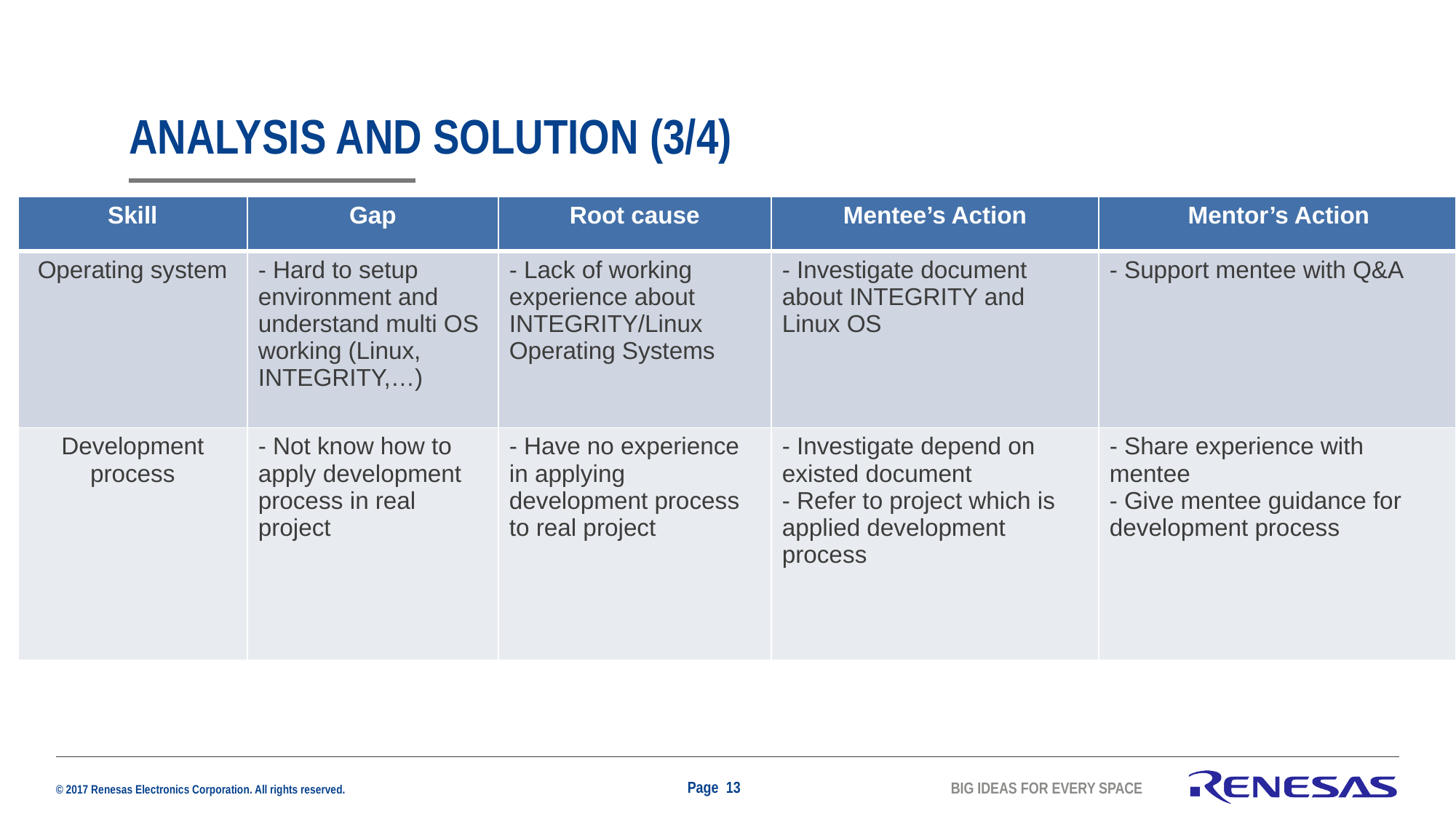

# Analysis and solution (3/4)
| Skill | Gap | Root cause | Mentee’s Action | Mentor’s Action |
| --- | --- | --- | --- | --- |
| Operating system | - Hard to setup environment and understand multi OS working (Linux, INTEGRITY,…) | - Lack of working experience about INTEGRITY/Linux Operating Systems | - Investigate document about INTEGRITY and Linux OS | - Support mentee with Q&A |
| Development process | - Not know how to apply development process in real project | - Have no experience in applying development process to real project | - Investigate depend on existed document - Refer to project which is applied development process | - Share experience with mentee - Give mentee guidance for development process |

Page  13